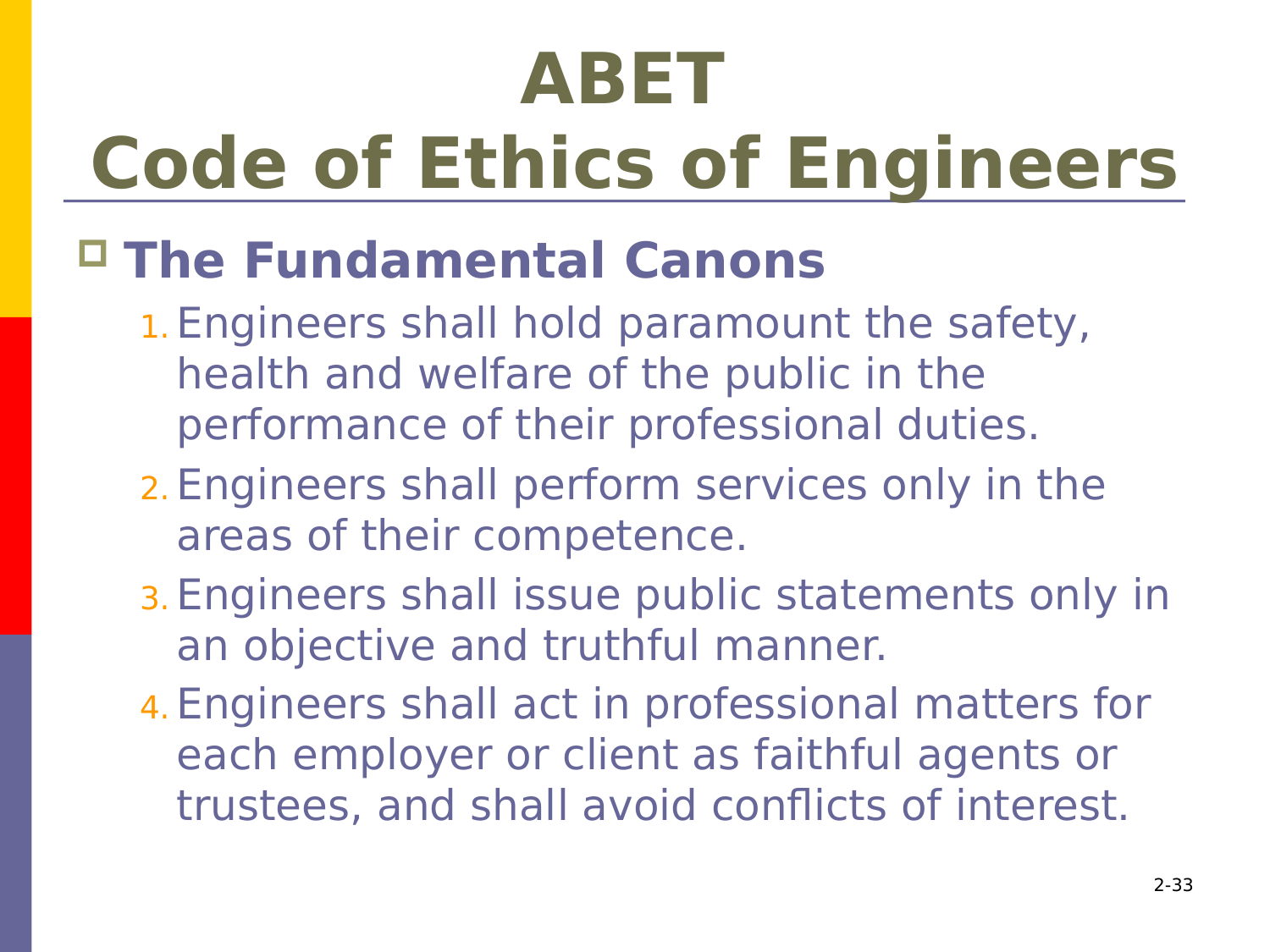

# ABET Code of Ethics of Engineers
The Fundamental Canons
Engineers shall hold paramount the safety, health and welfare of the public in the performance of their professional duties.
Engineers shall perform services only in the areas of their competence.
Engineers shall issue public statements only in an objective and truthful manner.
Engineers shall act in professional matters for each employer or client as faithful agents or trustees, and shall avoid conflicts of interest.
2-33